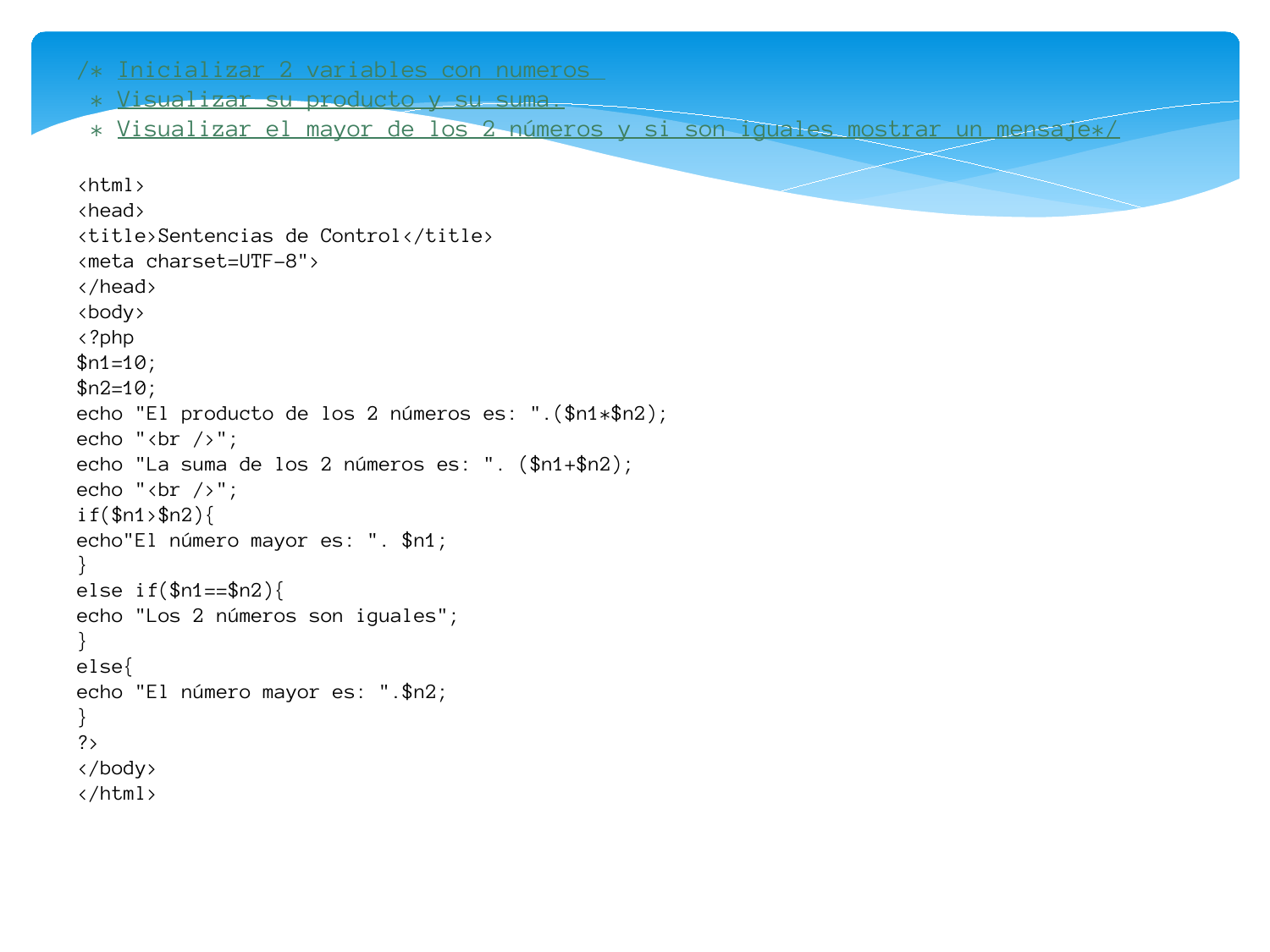

/* Inicializar 2 variables con numeros
 * Visualizar su producto y su suma.
 * Visualizar el mayor de los 2 números y si son iguales mostrar un mensaje*/

<html>
<head>
<title>Sentencias de Control</title>
<meta charset=UTF-8">
</head>
<body>
<?php
$n1=10;
$n2=10;
echo "El producto de los 2 números es: ".($n1*$n2);
echo "<br />";
echo "La suma de los 2 números es: ". ($n1+$n2);
echo "<br />";
if($n1>$n2){
echo"El número mayor es: ". $n1;
}
else if($n1==$n2){
echo "Los 2 números son iguales";
}
else{
echo "El número mayor es: ".$n2;
}
?>
</body>
</html>